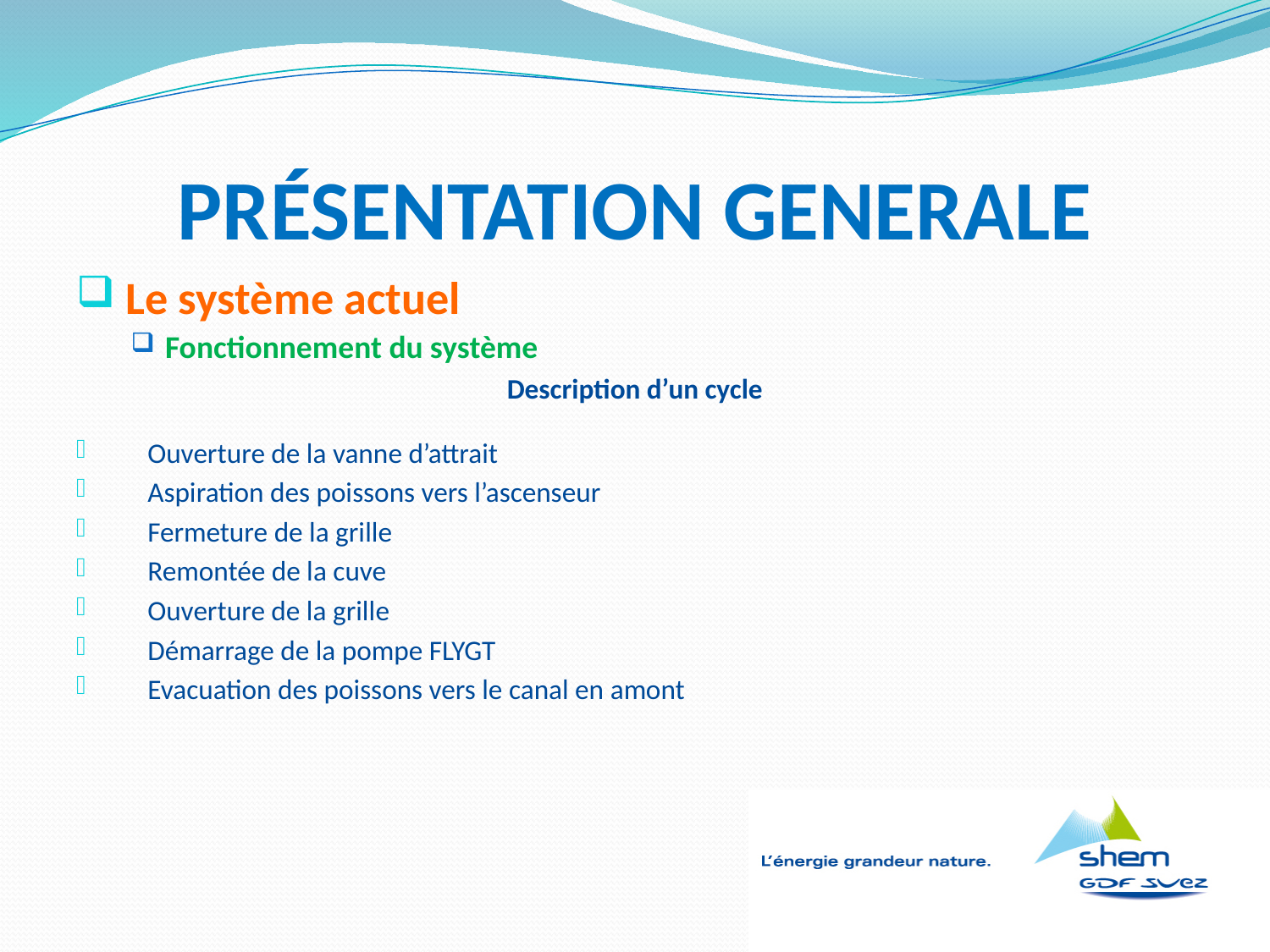

# PRÉSENTATION GENERALE
 Le système actuel
Fonctionnement du système
Description d’un cycle

Ouverture de la vanne d’attrait
Aspiration des poissons vers l’ascenseur
Fermeture de la grille
Remontée de la cuve
Ouverture de la grille
Démarrage de la pompe FLYGT
Evacuation des poissons vers le canal en amont